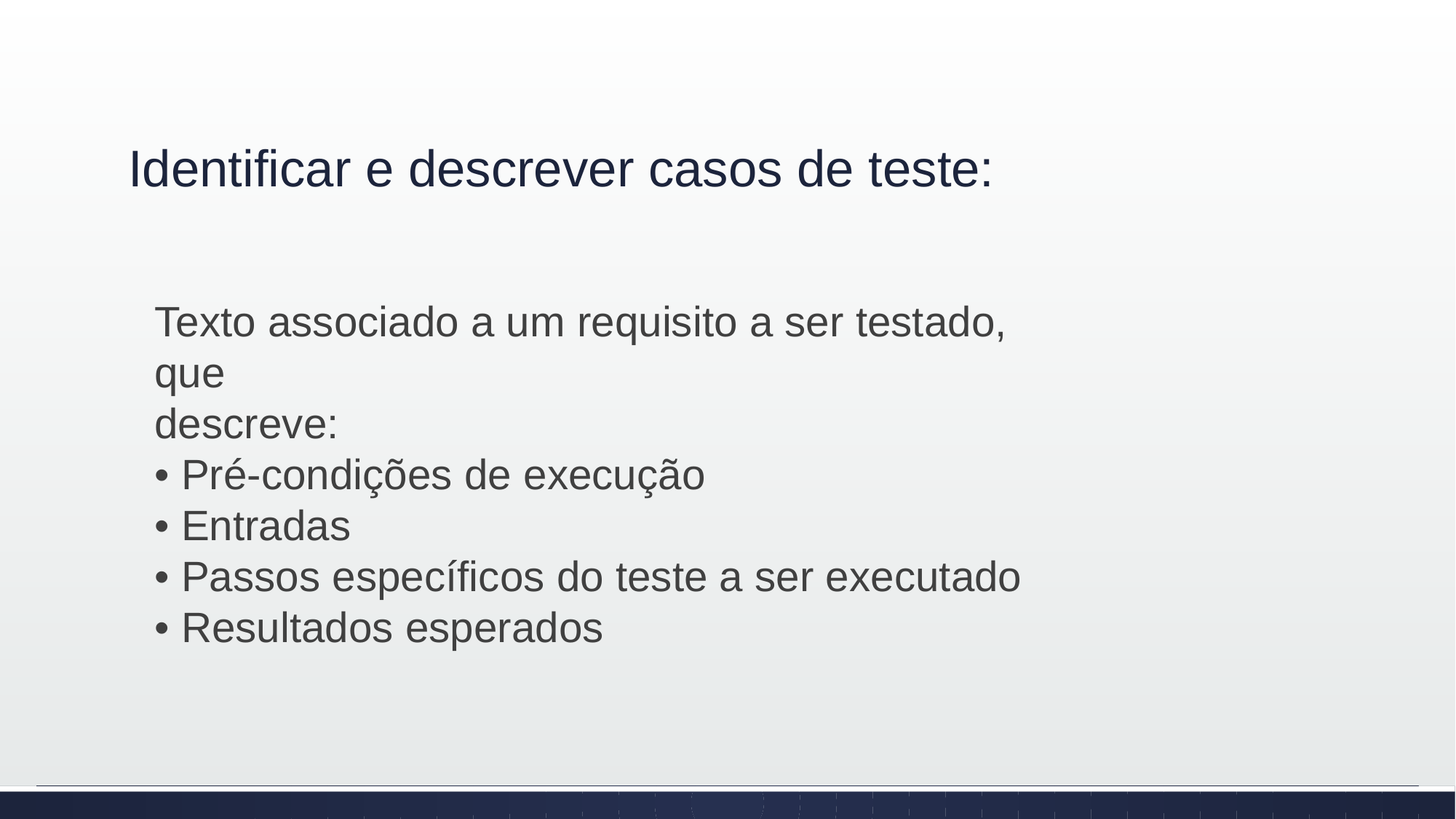

# Identificar e descrever casos de teste:
Texto associado a um requisito a ser testado, que
descreve:
• Pré-condições de execução
• Entradas
• Passos específicos do teste a ser executado
• Resultados esperados